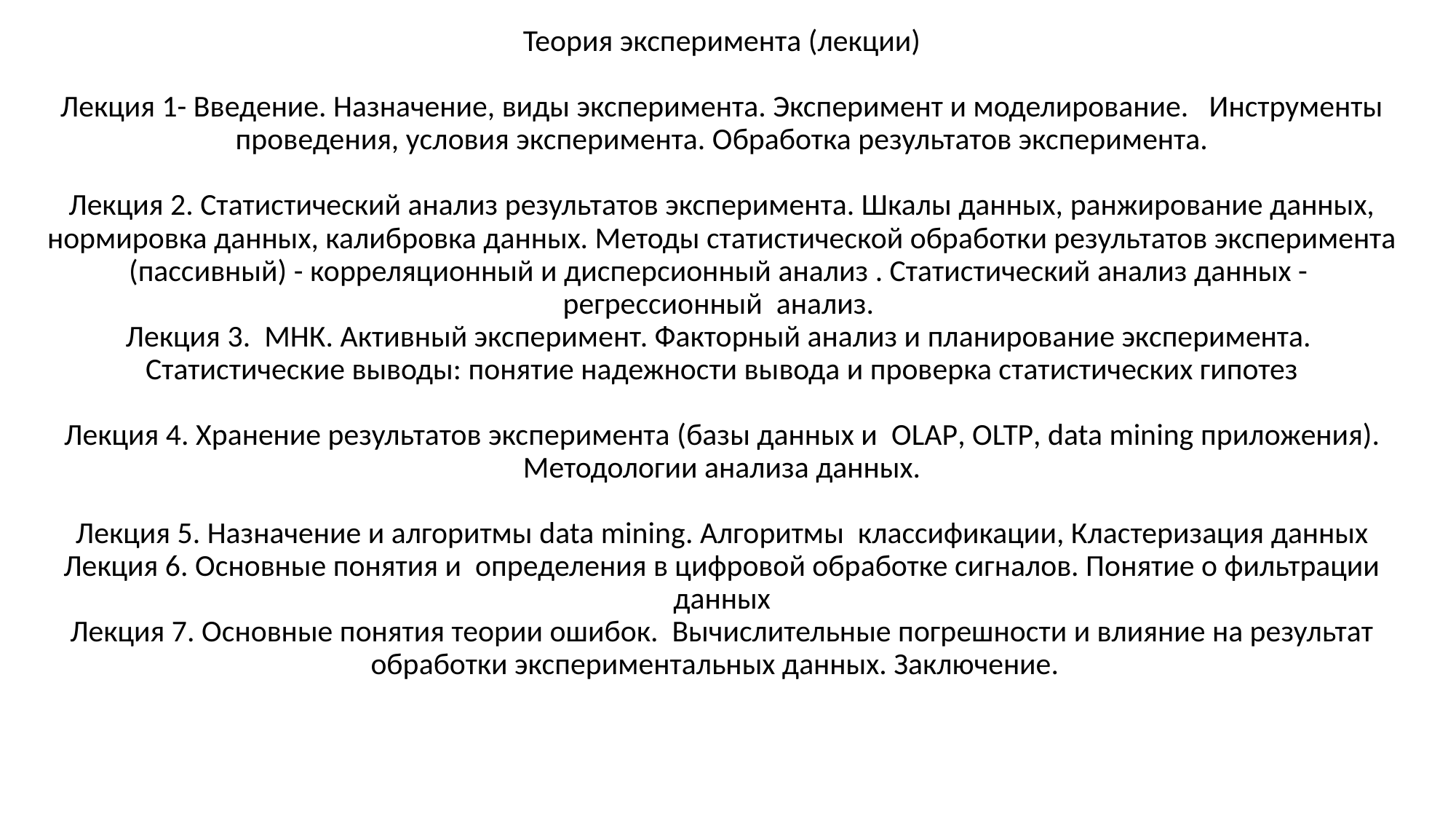

# Теория эксперимента (лекции) Лекция 1- Введение. Назначение, виды эксперимента. Эксперимент и моделирование.   Инструменты проведения, условия эксперимента. Обработка результатов эксперимента. Лекция 2. Статистический анализ результатов эксперимента. Шкалы данных, ранжирование данных, нормировка данных, калибровка данных. Методы статистической обработки результатов эксперимента (пассивный) - корреляционный и дисперсионный анализ . Статистический анализ данных -  регрессионный  анализ. Лекция 3.  МНК. Активный эксперимент. Факторный анализ и планирование эксперимента.  Статистические выводы: понятие надежности вывода и проверка статистических гипотез Лекция 4. Хранение результатов эксперимента (базы данных и  OLAP, OLTP, data mining приложения). Методологии анализа данных. Лекция 5. Назначение и алгоритмы data mining. Алгоритмы  классификации, Кластеризация данных Лекция 6. Основные понятия и  определения в цифровой обработке сигналов. Понятие о фильтрации данных Лекция 7. Основные понятия теории ошибок.  Вычислительные погрешности и влияние на результат обработки экспериментальных данных. Заключение.